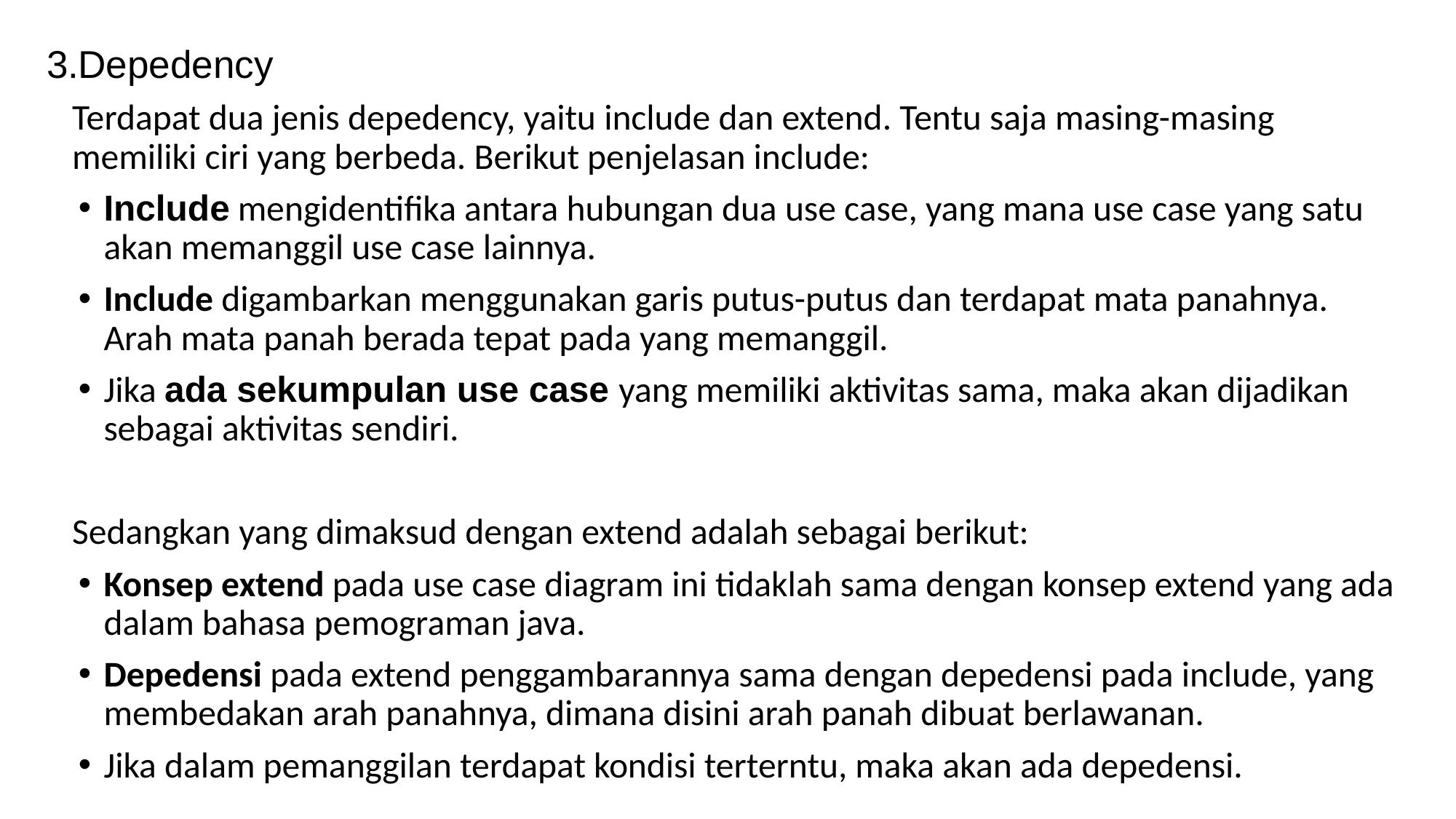

Depedency
Terdapat dua jenis depedency, yaitu include dan extend. Tentu saja masing-masing memiliki ciri yang berbeda. Berikut penjelasan include:
Include mengidentifika antara hubungan dua use case, yang mana use case yang satu akan memanggil use case lainnya.
Include digambarkan menggunakan garis putus-putus dan terdapat mata panahnya. Arah mata panah berada tepat pada yang memanggil.
Jika ada sekumpulan use case yang memiliki aktivitas sama, maka akan dijadikan sebagai aktivitas sendiri.

Sedangkan yang dimaksud dengan extend adalah sebagai berikut:
Konsep extend pada use case diagram ini tidaklah sama dengan konsep extend yang ada dalam bahasa pemograman java.
Depedensi pada extend penggambarannya sama dengan depedensi pada include, yang membedakan arah panahnya, dimana disini arah panah dibuat berlawanan.
Jika dalam pemanggilan terdapat kondisi terterntu, maka akan ada depedensi.